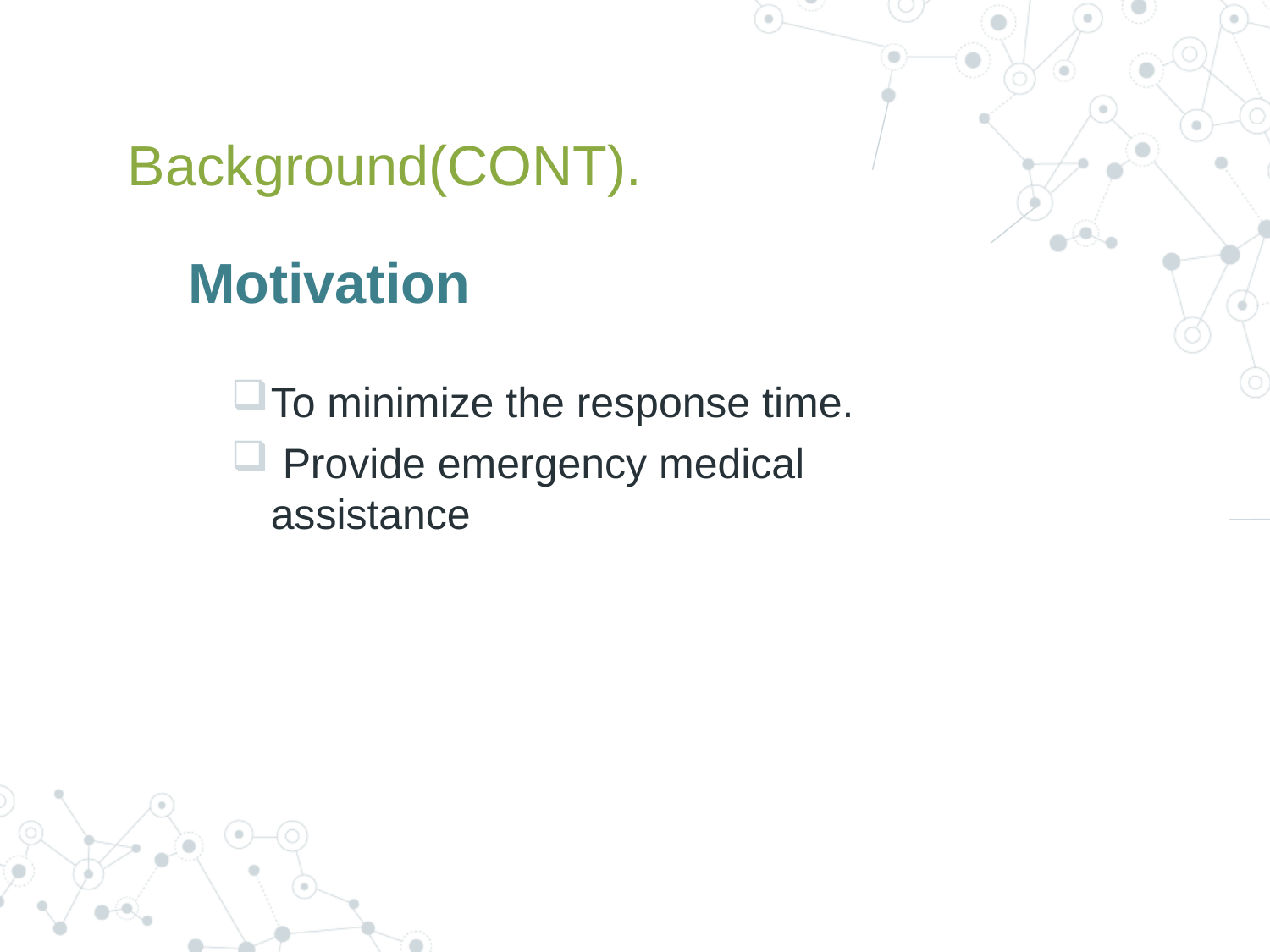

Background(CONT).
Motivation
To minimize the response time.
 Provide emergency medical assistance